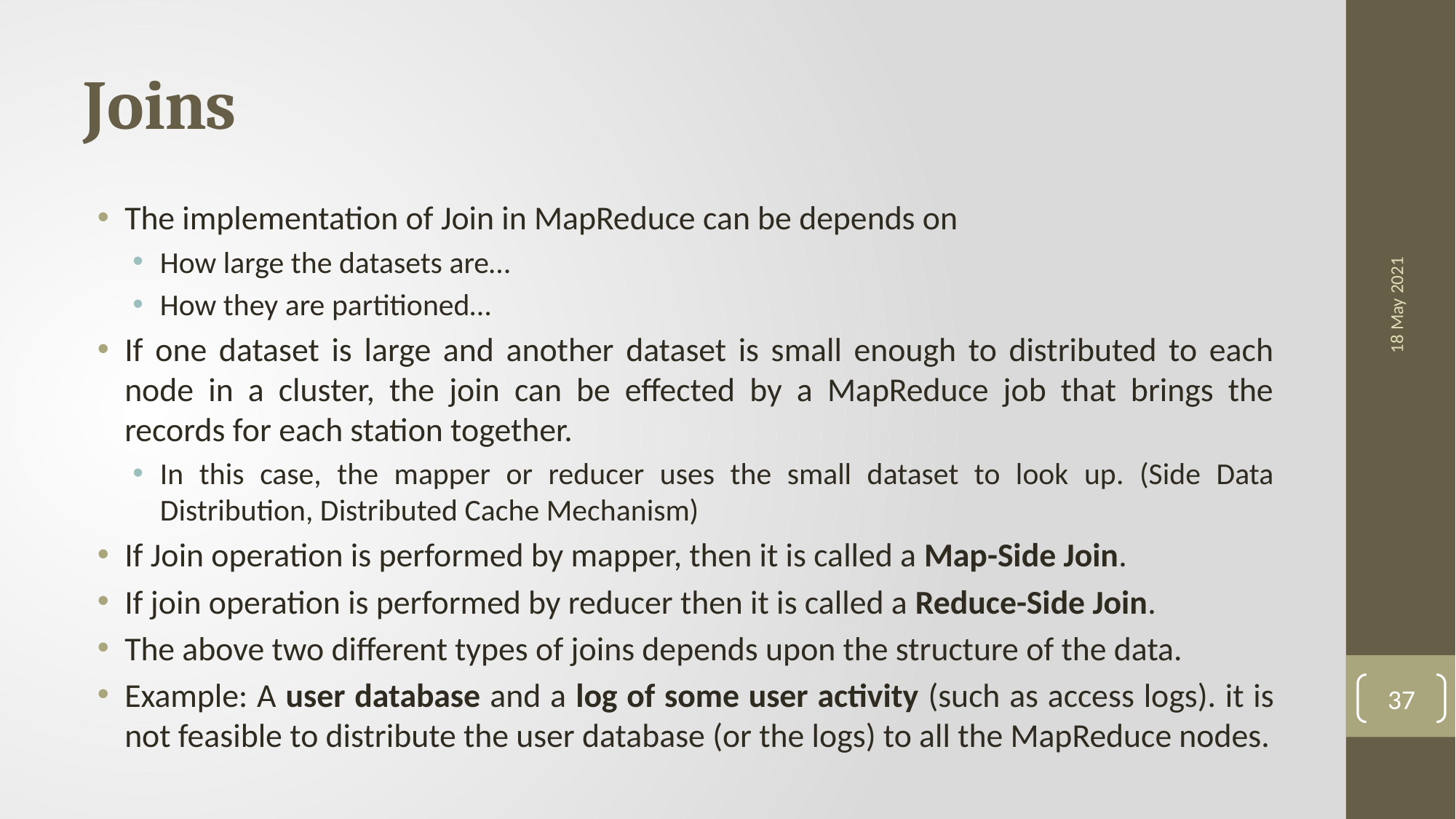

# Joins
18 May 2021
The implementation of Join in MapReduce can be depends on
How large the datasets are…
How they are partitioned…
If one dataset is large and another dataset is small enough to distributed to each node in a cluster, the join can be effected by a MapReduce job that brings the records for each station together.
In this case, the mapper or reducer uses the small dataset to look up. (Side Data Distribution, Distributed Cache Mechanism)
If Join operation is performed by mapper, then it is called a Map-Side Join.
If join operation is performed by reducer then it is called a Reduce-Side Join.
The above two different types of joins depends upon the structure of the data.
Example: A user database and a log of some user activity (such as access logs). it is not feasible to distribute the user database (or the logs) to all the MapReduce nodes.
37